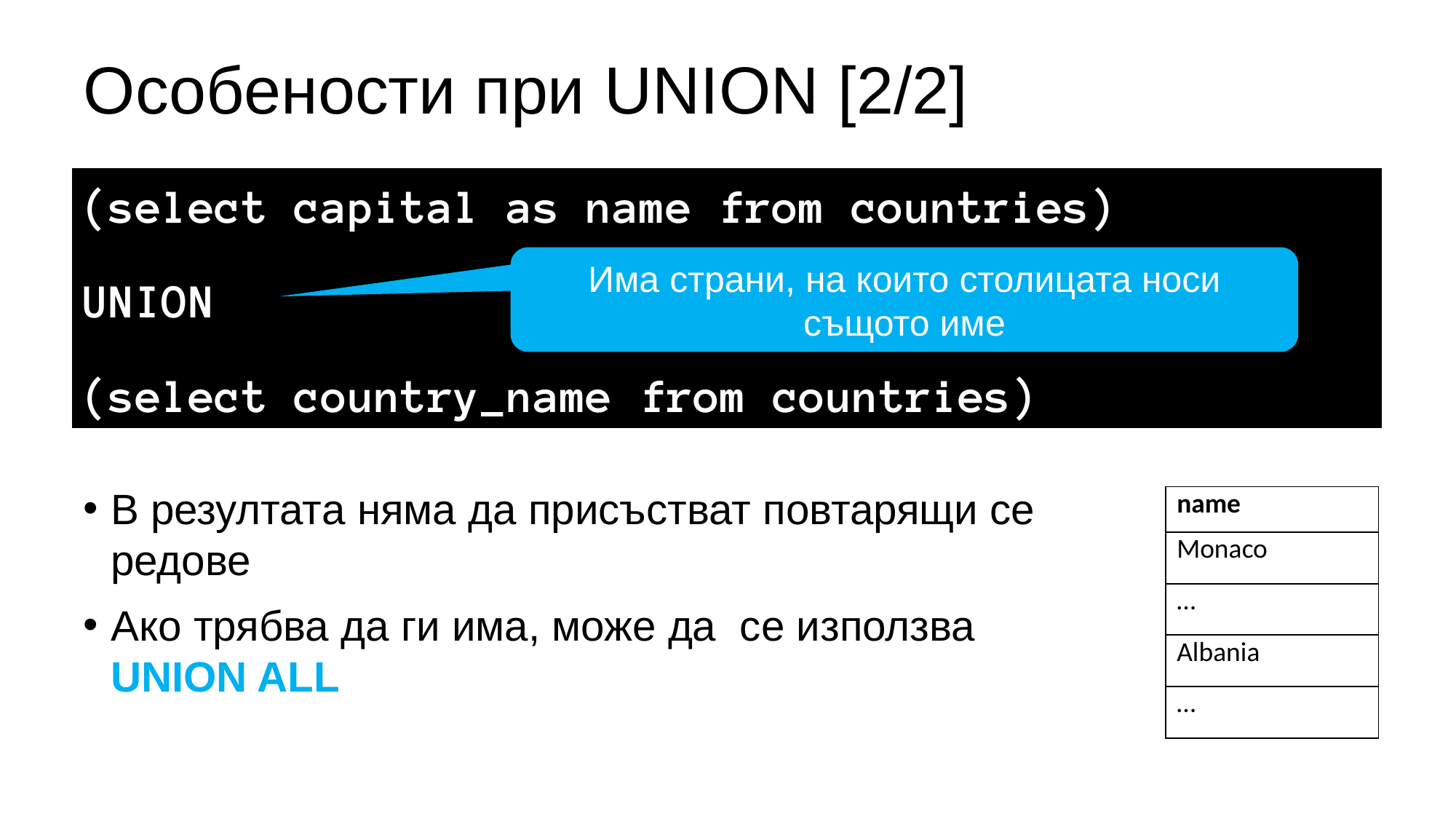

# Особености при UNION [2/2]
(select capital as name from countries)
UNION

(select country_name from countries)
Има страни, на които столицата носи същото име
В резултата няма да присъстват повтарящи се редове
Ако трябва да ги има, може да  се използва UNION ALL
| name |
| --- |
| Monaco |
| … |
| Albania |
| … |